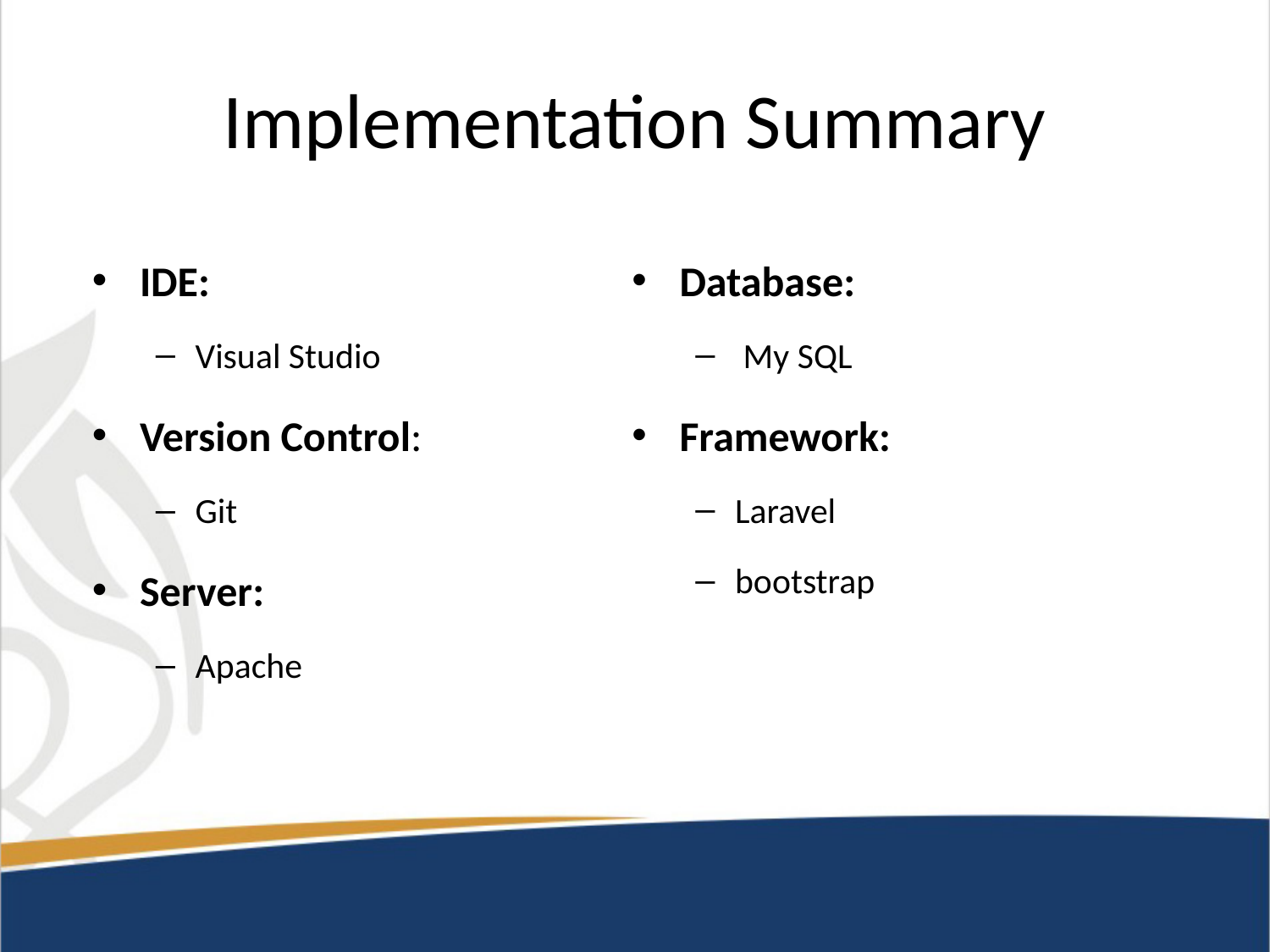

# Implementation Summary
Database:
 My SQL
Framework:
Laravel
bootstrap

IDE:
Visual Studio
Version Control:
Git
Server:
Apache